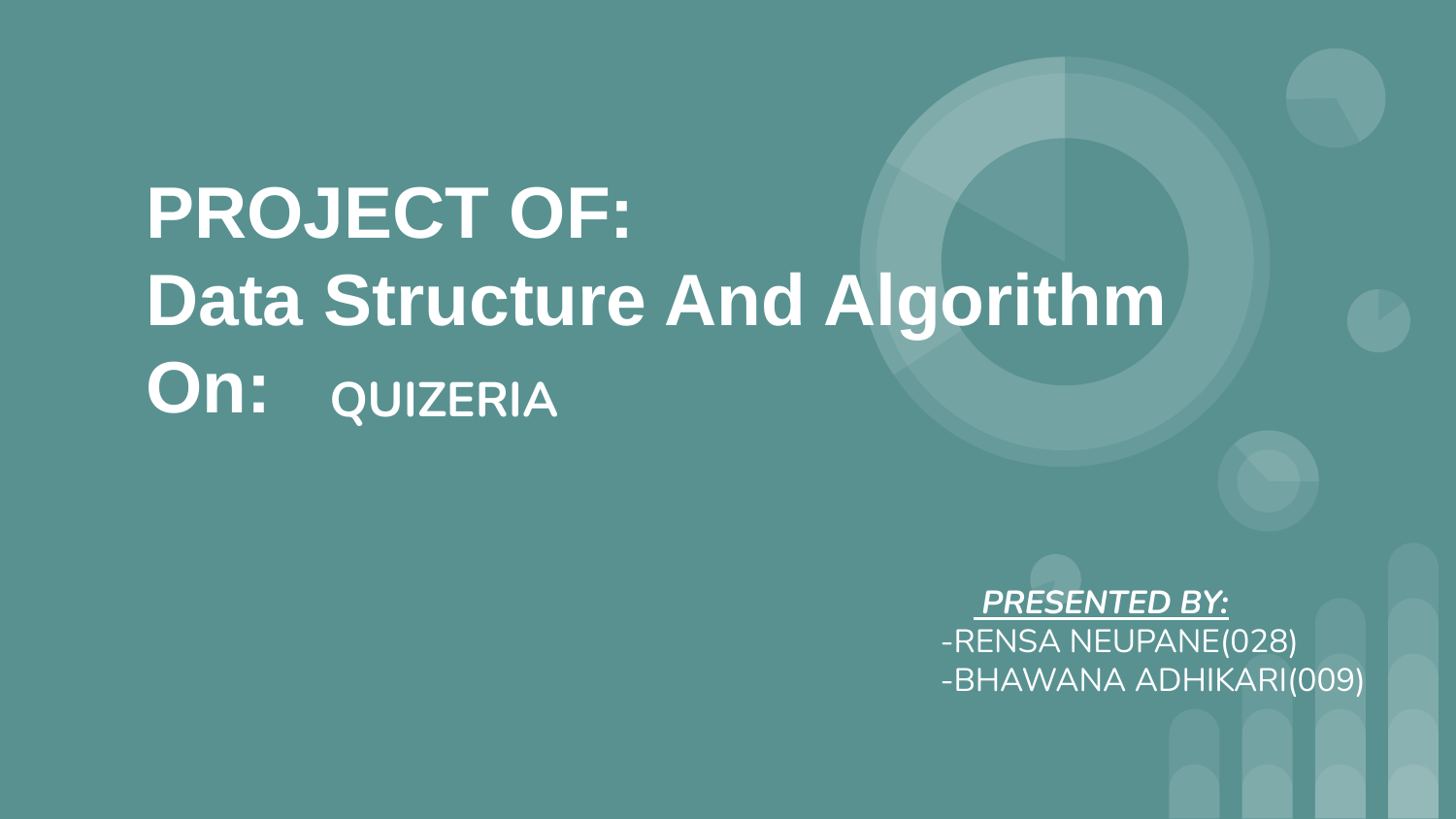

# PROJECT OF:
Data Structure And Algorithm
On:
QUIZERIA

                                                                               PRESENTED BY:
                                                                          -RENSA NEUPANE(028)
                                                                          -BHAWANA ADHIKARI(009)